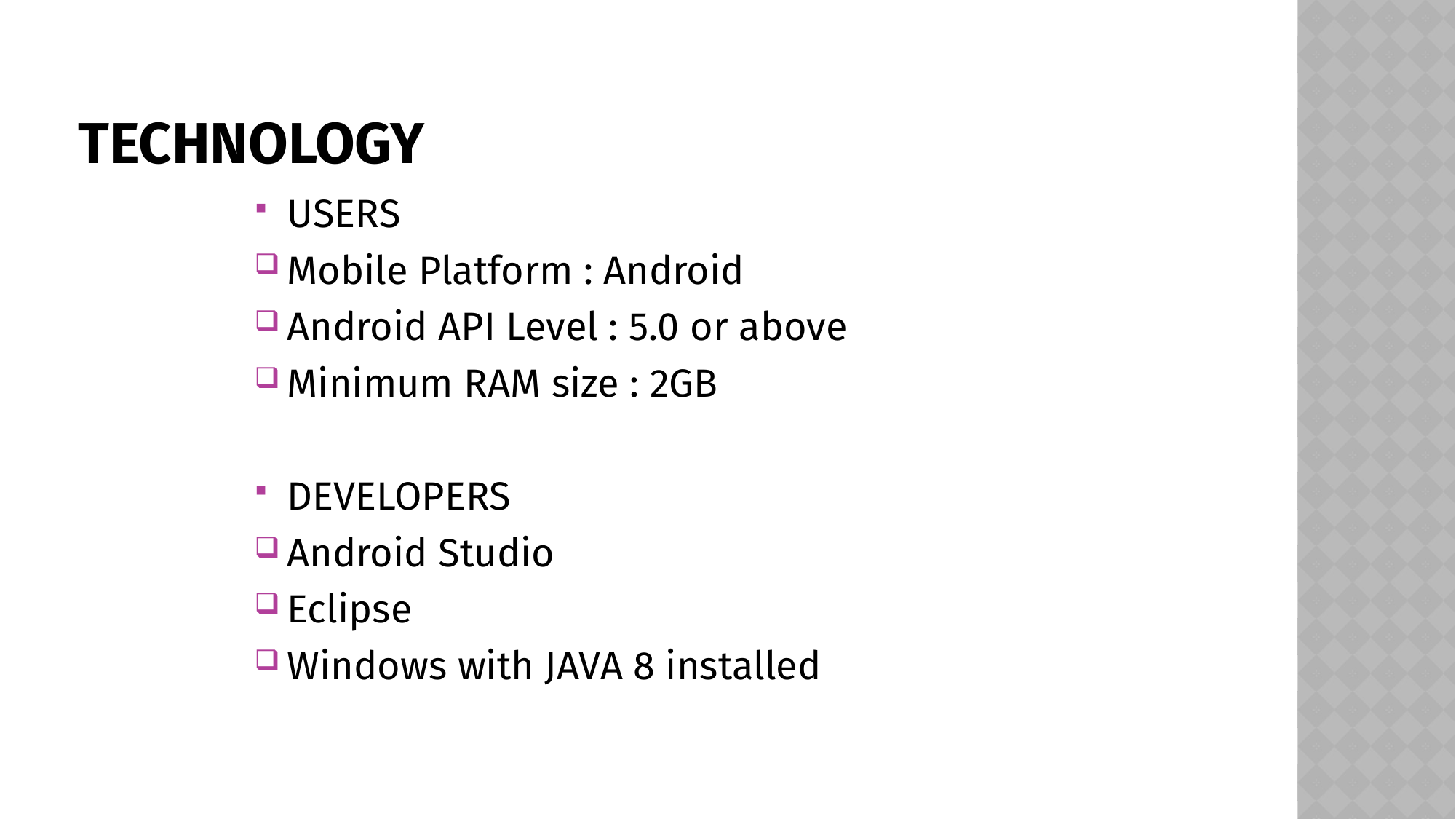

# Technology
USERS
Mobile Platform : Android
Android API Level : 5.0 or above
Minimum RAM size : 2GB

DEVELOPERS
Android Studio
Eclipse
Windows with JAVA 8 installed